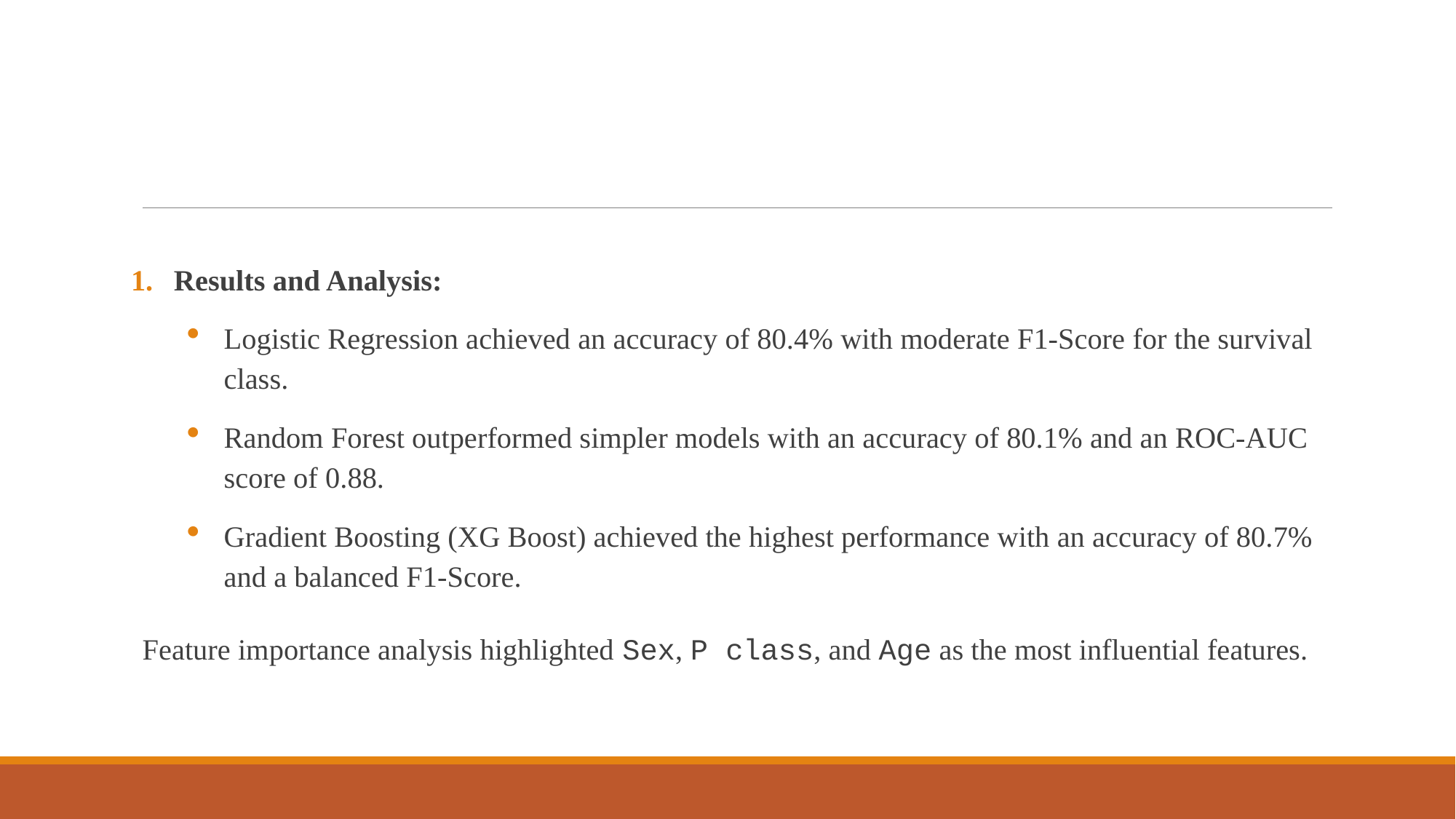

#
Results and Analysis:
Logistic Regression achieved an accuracy of 80.4% with moderate F1-Score for the survival class.
Random Forest outperformed simpler models with an accuracy of 80.1% and an ROC-AUC score of 0.88.
Gradient Boosting (XG Boost) achieved the highest performance with an accuracy of 80.7% and a balanced F1-Score.
Feature importance analysis highlighted Sex, P class, and Age as the most influential features.